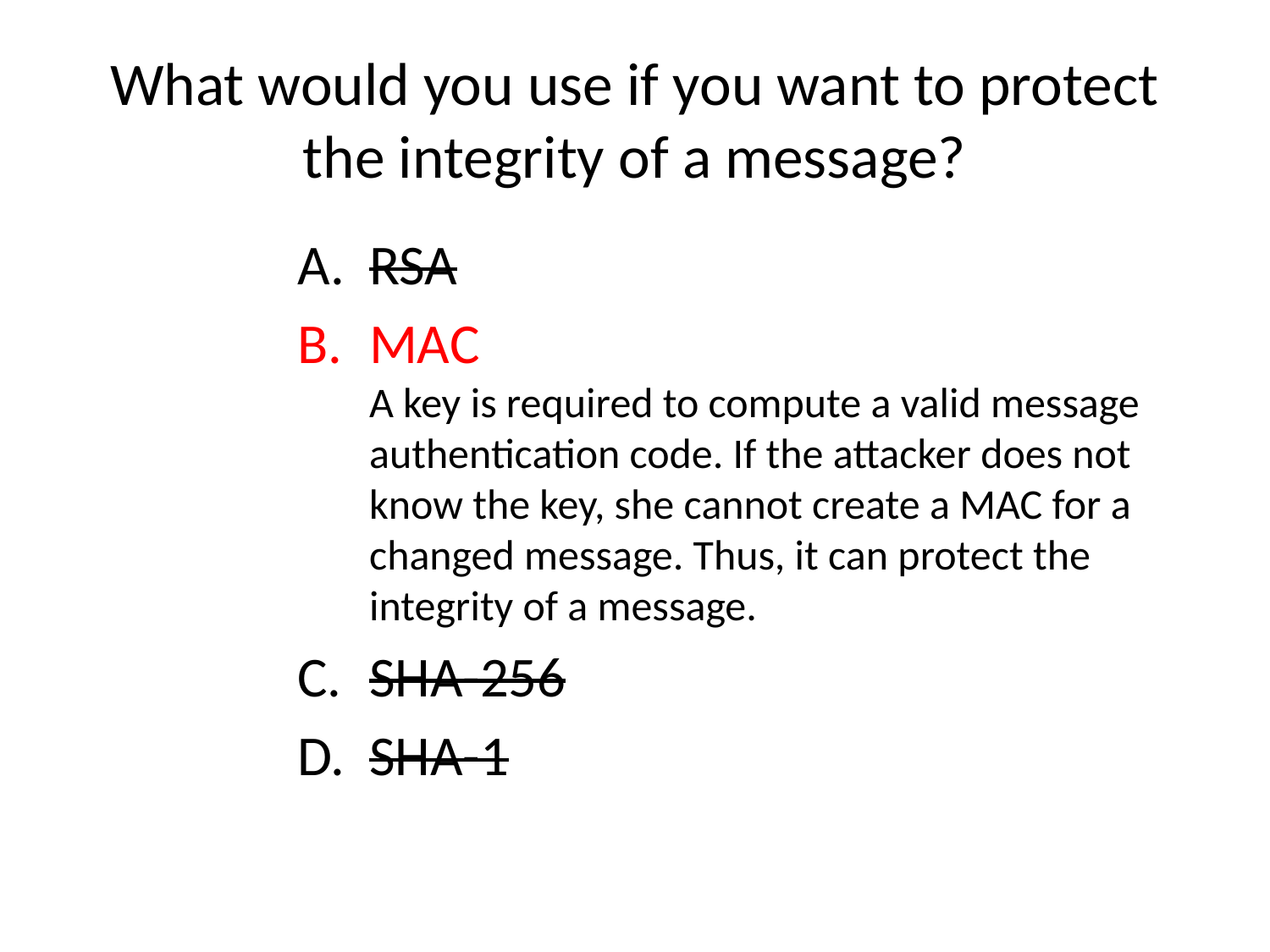

# What would you use if you want to protect the integrity of a message?
RSA
MAC
A key is required to compute a valid message authentication code. If the attacker does not know the key, she cannot create a MAC for a changed message. Thus, it can protect the integrity of a message.
SHA-256
SHA-1